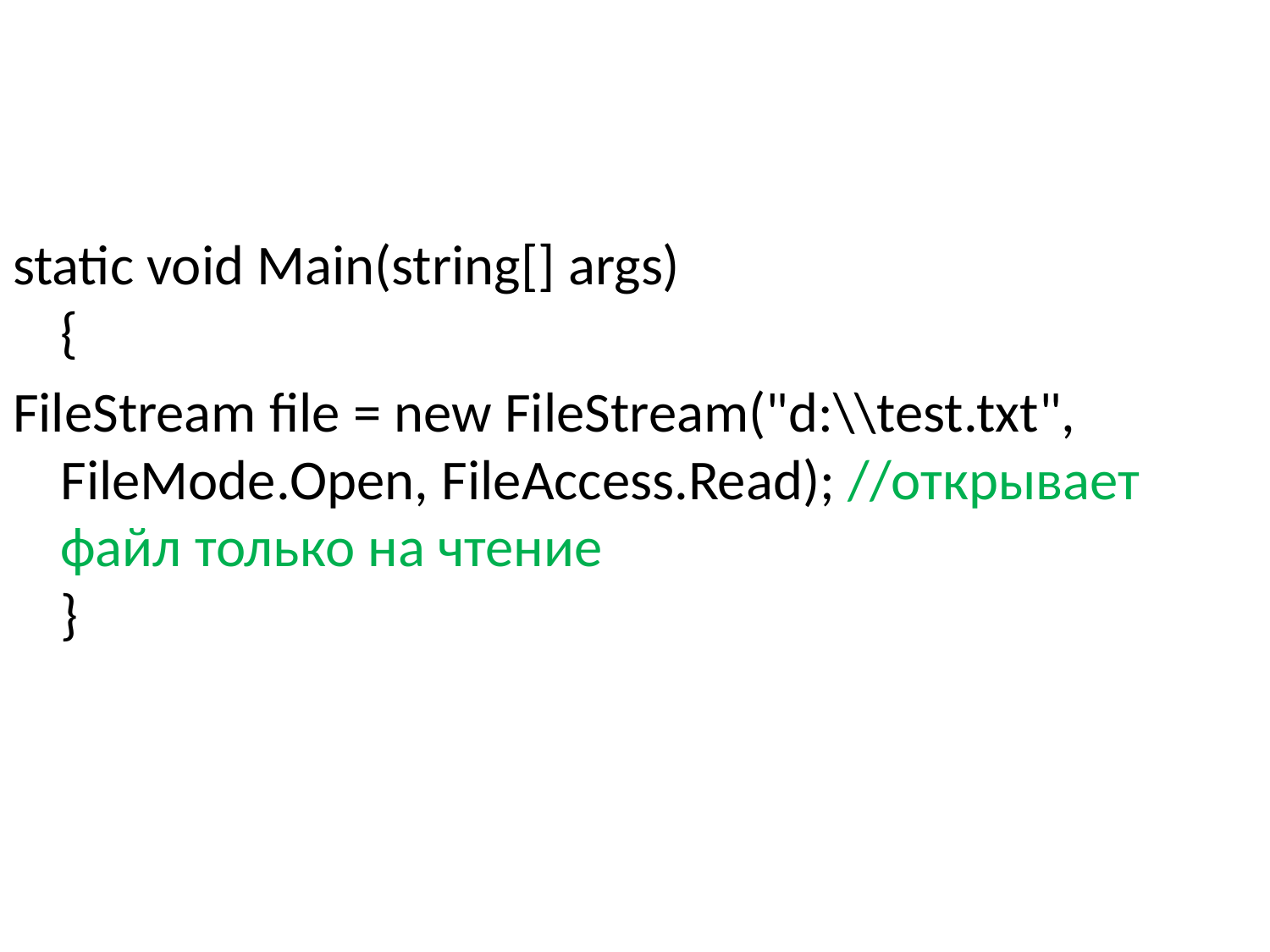

#
static void Main(string[] args)
{
FileStream file = new FileStream("d:\\test.txt", FileMode.Open, FileAccess.Read); //открывает файл только на чтение
}